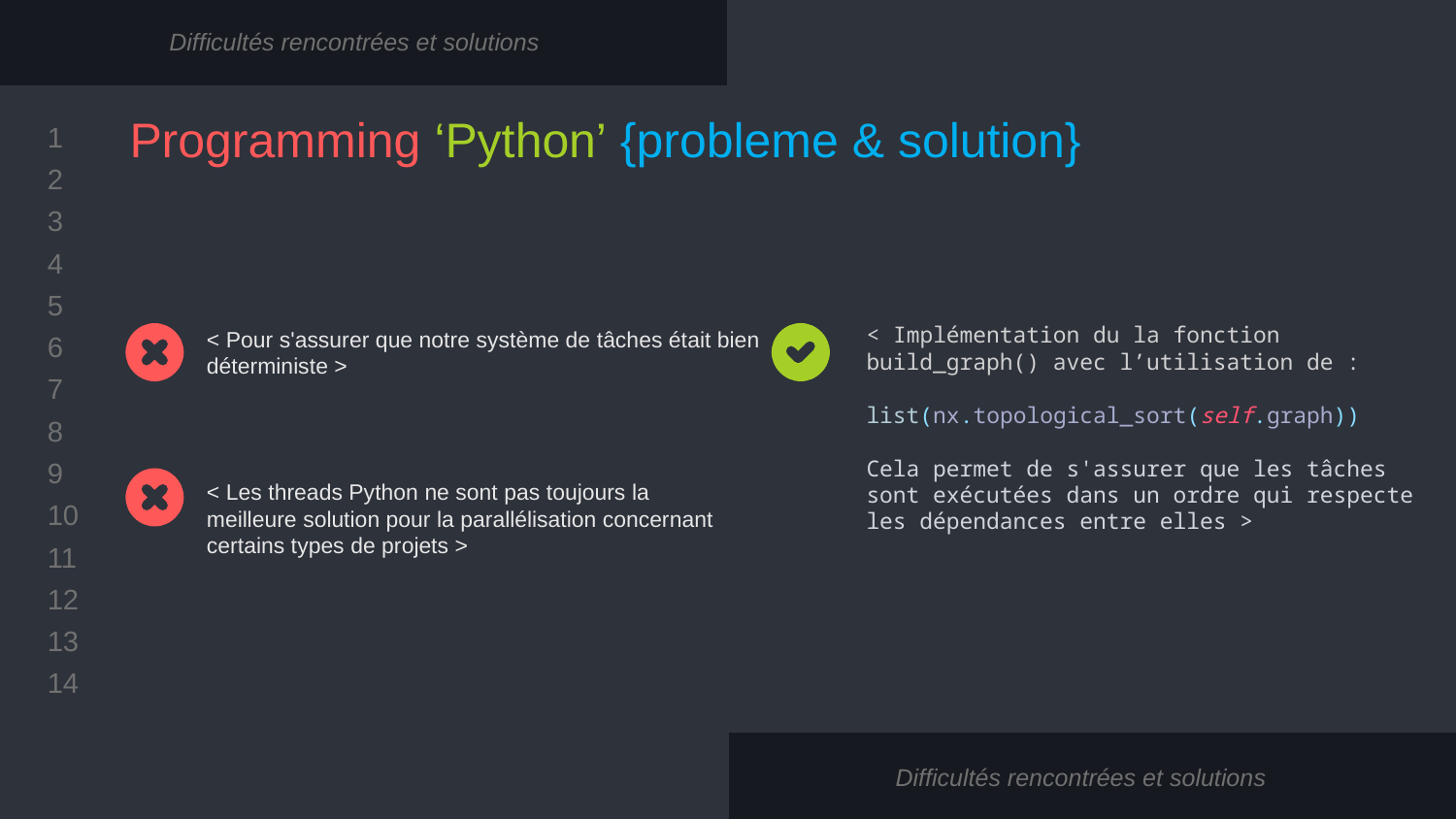

Difficultés rencontrées et solutions
# Programming ‘Python’ {probleme & solution}
< Pour s'assurer que notre système de tâches était bien déterministe >
< Implémentation du la fonction build_graph() avec l’utilisation de :

list(nx.topological_sort(self.graph))

Cela permet de s'assurer que les tâches sont exécutées dans un ordre qui respecte les dépendances entre elles >

< Les threads Python ne sont pas toujours la meilleure solution pour la parallélisation concernant certains types de projets >

Difficultés rencontrées et solutions